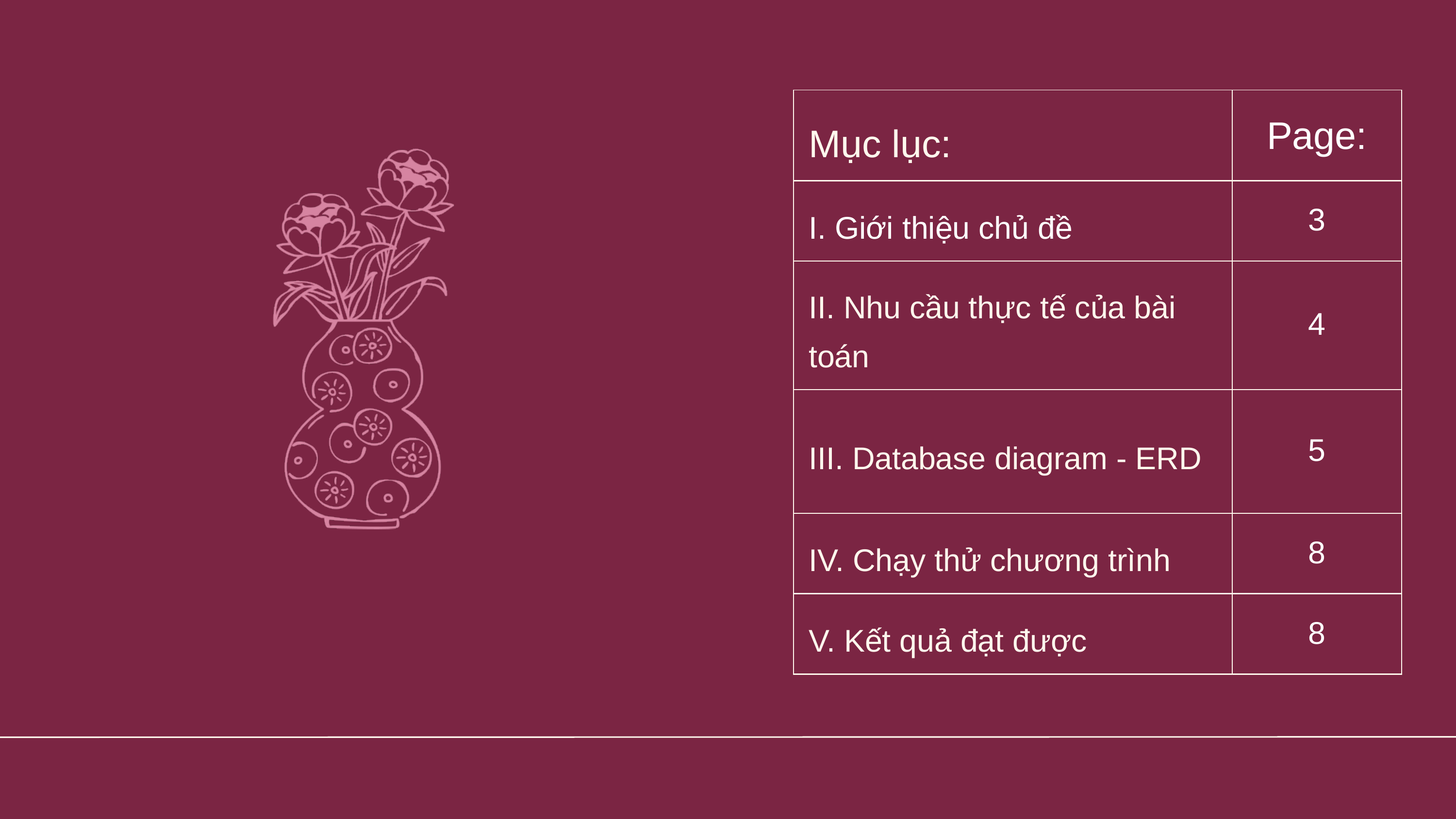

| Mục lục: | Page: |
| --- | --- |
| I. Giới thiệu chủ đề | 3 |
| II. Nhu cầu thực tế của bài toán | 4 |
| III. Database diagram - ERD | 5 |
| IV. Chạy thử chương trình | 8 |
| V. Kết quả đạt được | 8 |